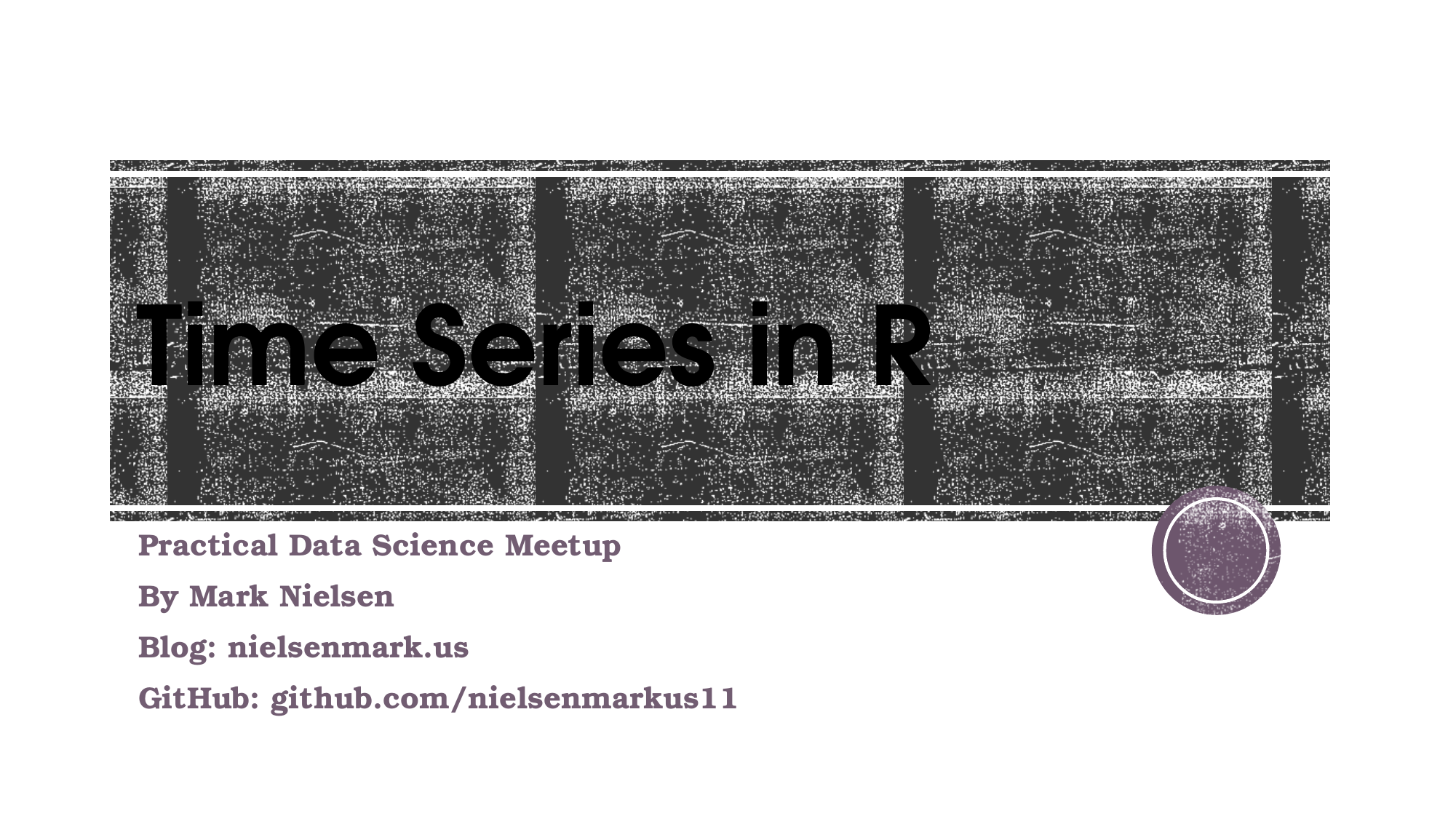

# Time Series in R
Practical Data Science Meetup
By Mark Nielsen
Blog: nielsenmark.us
GitHub: github.com/nielsenmarkus11